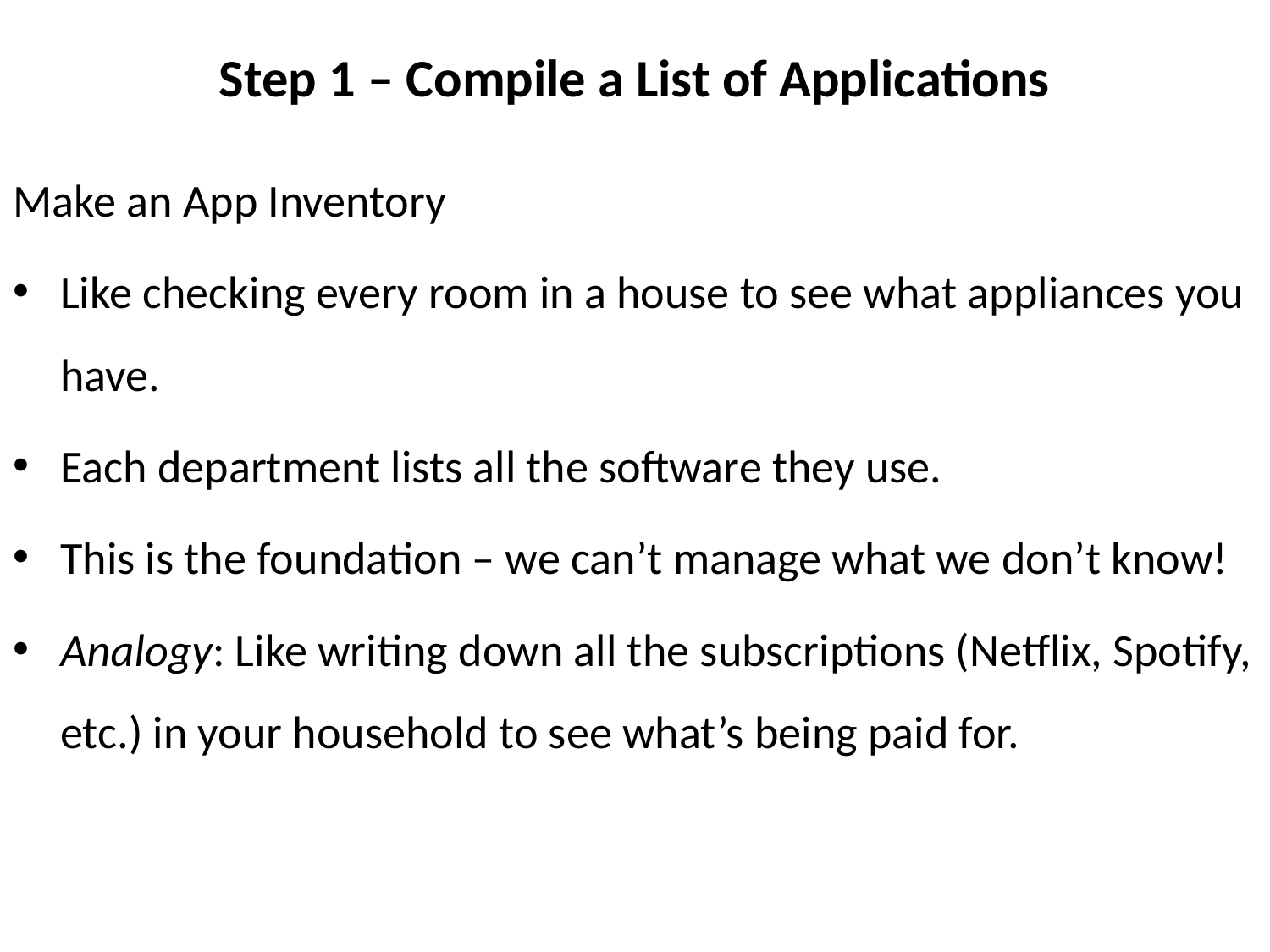

Step 1 – Compile a List of Applications
Make an App Inventory
Like checking every room in a house to see what appliances you have.
Each department lists all the software they use.
This is the foundation – we can’t manage what we don’t know!
Analogy: Like writing down all the subscriptions (Netflix, Spotify, etc.) in your household to see what’s being paid for.